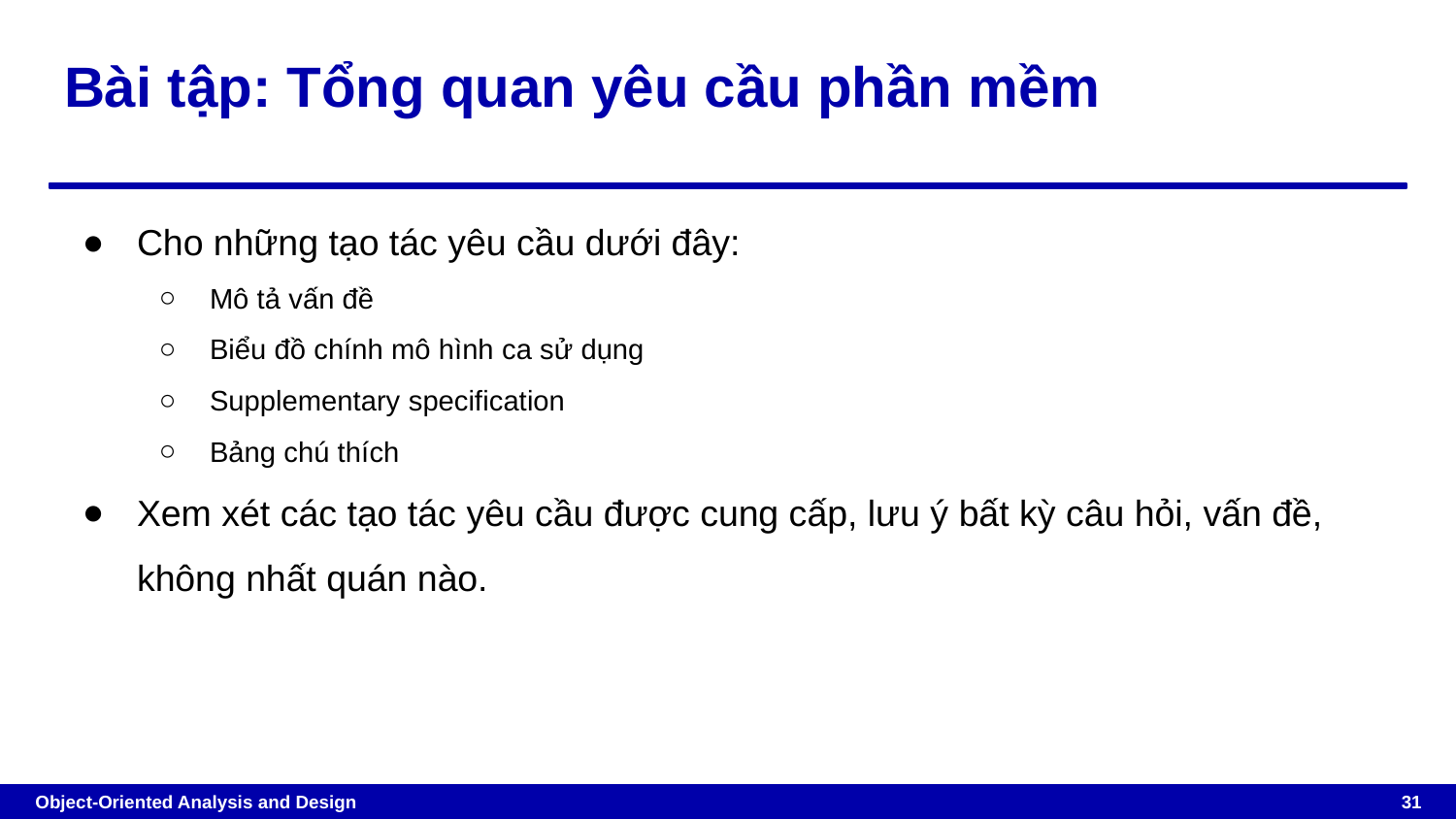

# Bài tập: Tổng quan yêu cầu phần mềm
Cho những tạo tác yêu cầu dưới đây:
Mô tả vấn đề
Biểu đồ chính mô hình ca sử dụng
Supplementary specification
Bảng chú thích
Xem xét các tạo tác yêu cầu được cung cấp, lưu ý bất kỳ câu hỏi, vấn đề, không nhất quán nào.

31
Object-Oriented Analysis and Design